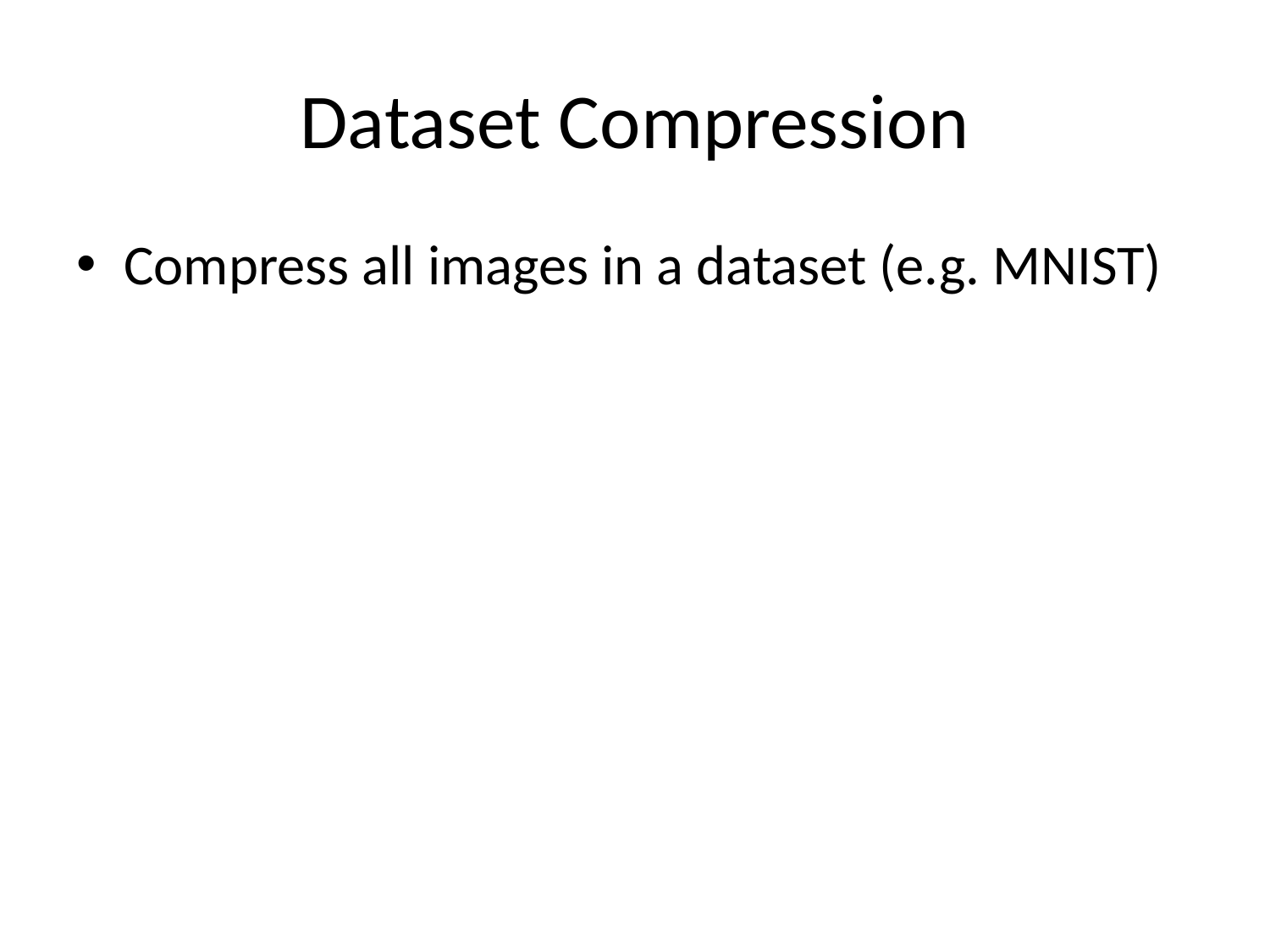

# Dataset Compression
Compress all images in a dataset (e.g. MNIST)